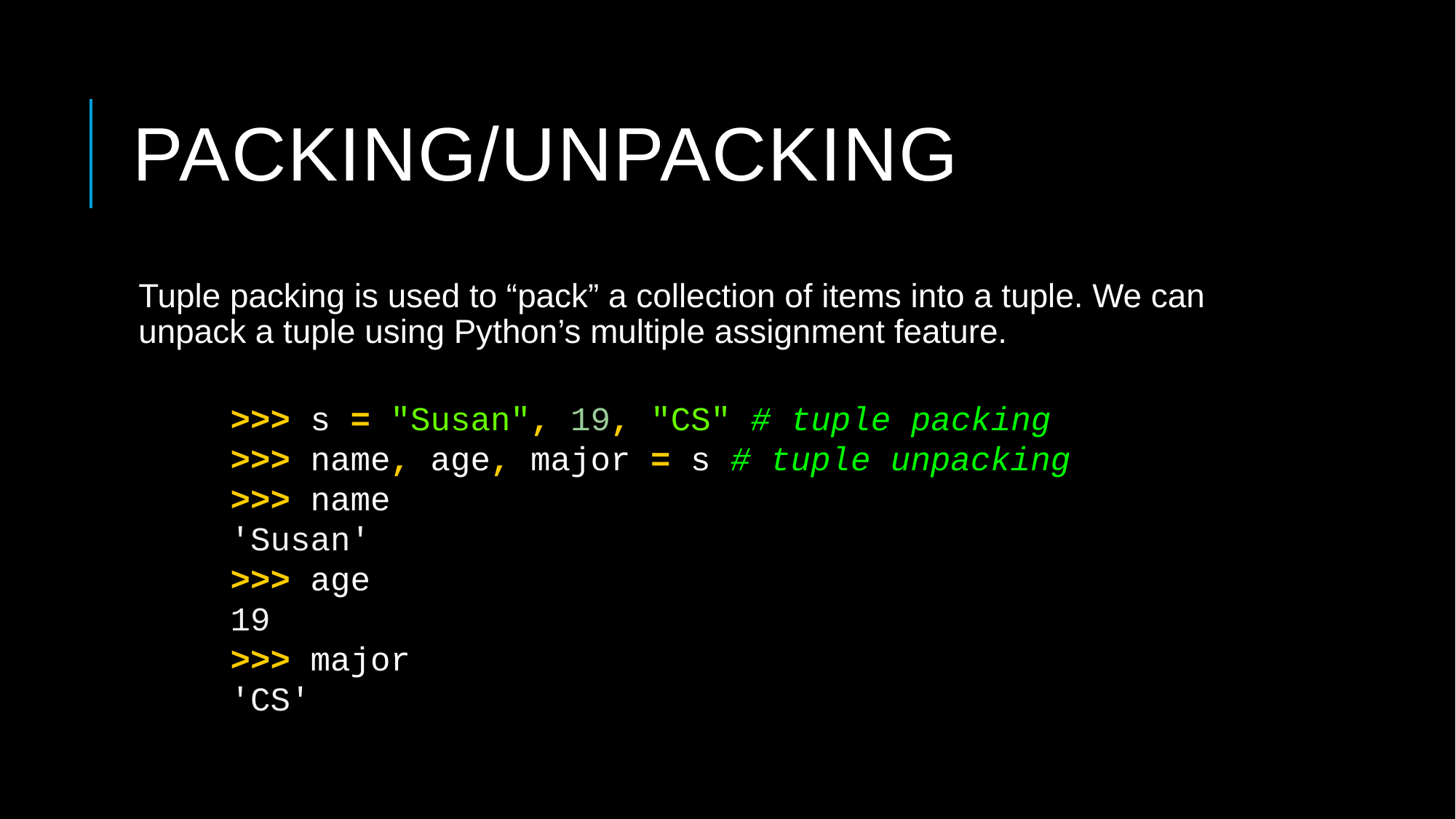

# Packing/unpacking
Tuple packing is used to “pack” a collection of items into a tuple. We can unpack a tuple using Python’s multiple assignment feature.
>>> s = "Susan", 19, "CS" # tuple packing
>>> name, age, major = s # tuple unpacking
>>> name
'Susan'
>>> age
19
>>> major
'CS'